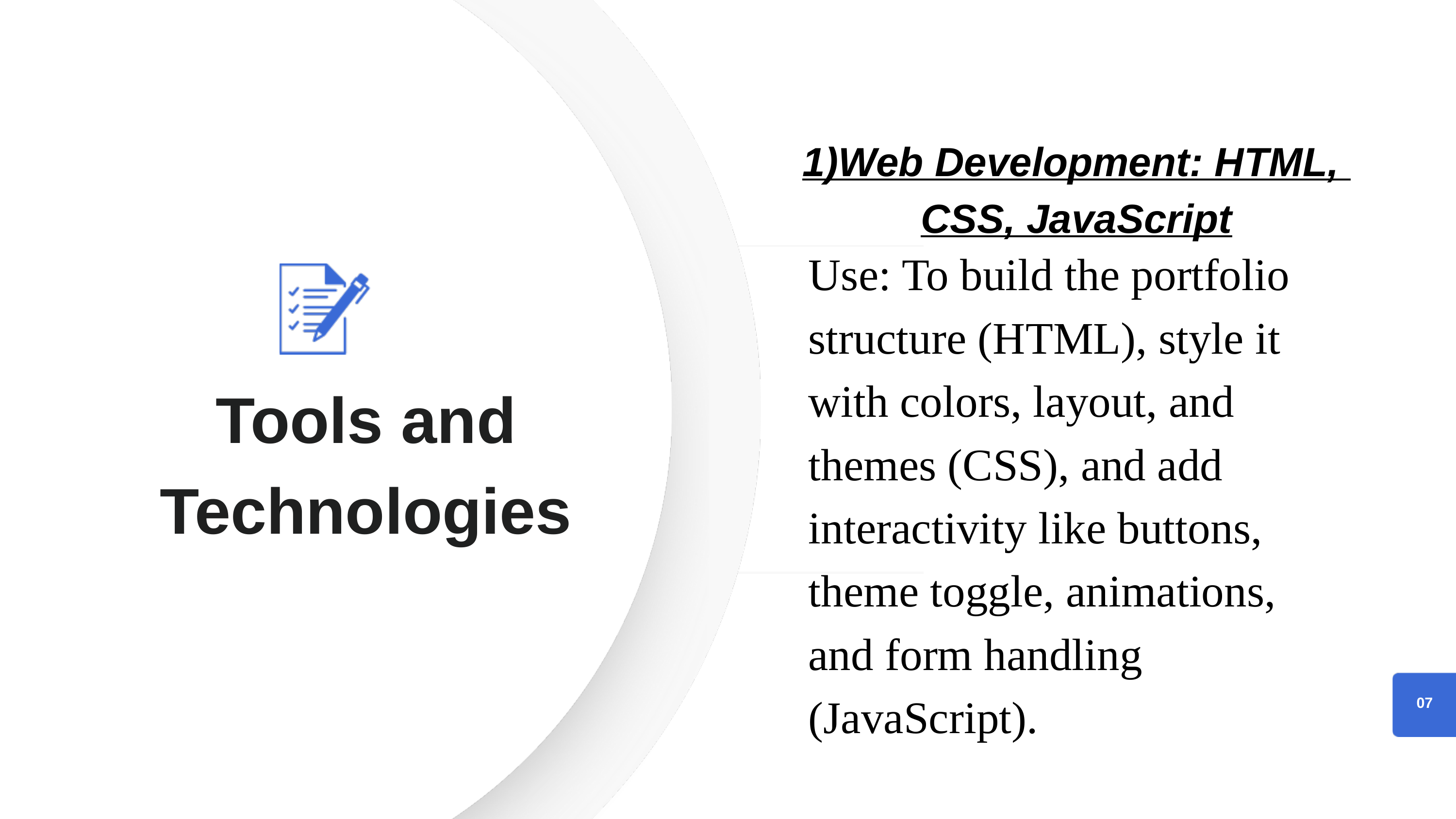

1)Web Development: HTML,
CSS, JavaScript
Use: To build the portfolio structure (HTML), style it with colors, layout, and themes (CSS), and add interactivity like buttons, theme toggle, animations, and form handling (JavaScript).

Tools and Technologies

07